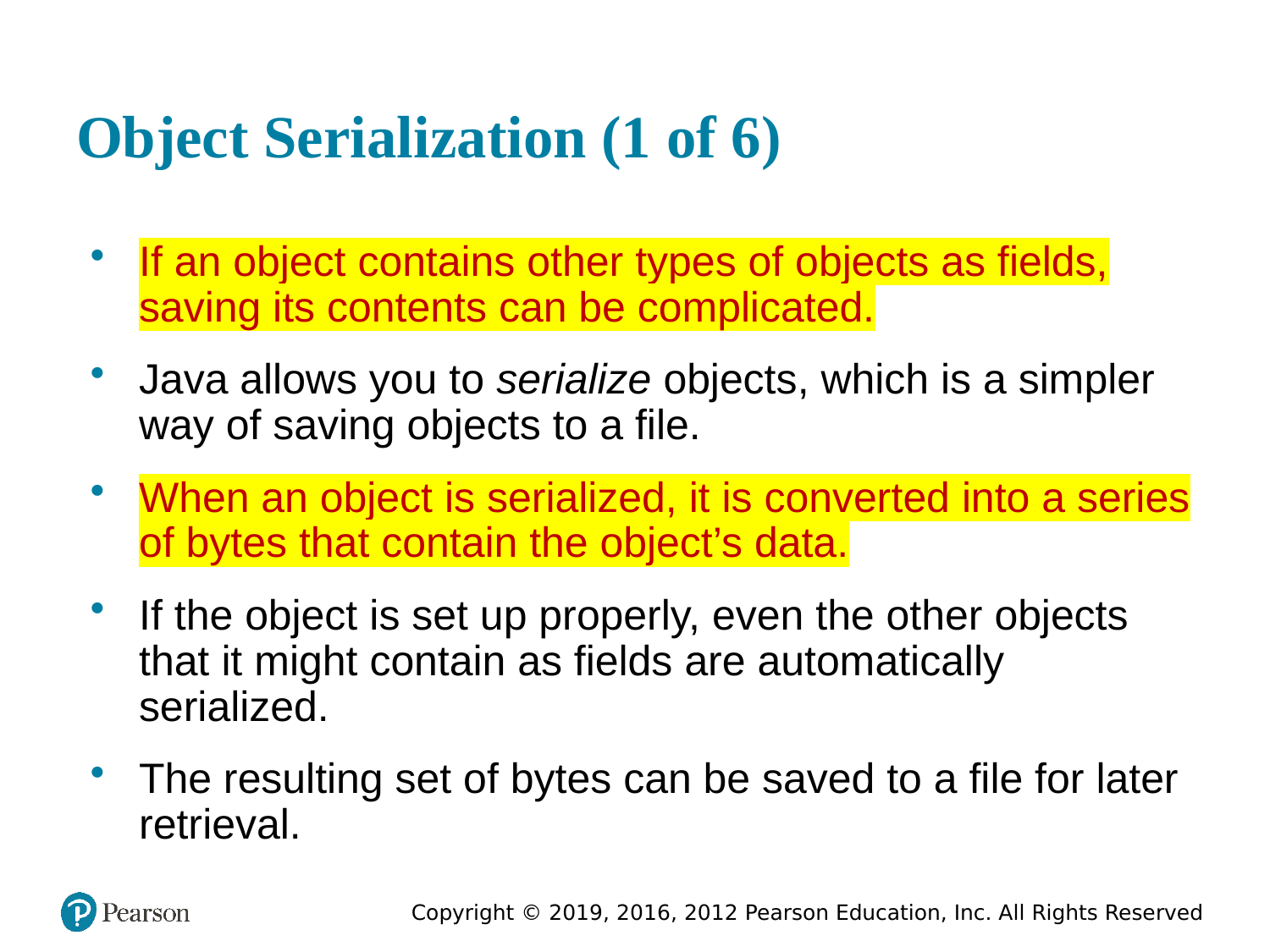

# Object Serialization (1 of 6)
If an object contains other types of objects as fields, saving its contents can be complicated.
Java allows you to serialize objects, which is a simpler way of saving objects to a file.
When an object is serialized, it is converted into a series of bytes that contain the object’s data.
If the object is set up properly, even the other objects that it might contain as fields are automatically serialized.
The resulting set of bytes can be saved to a file for later retrieval.